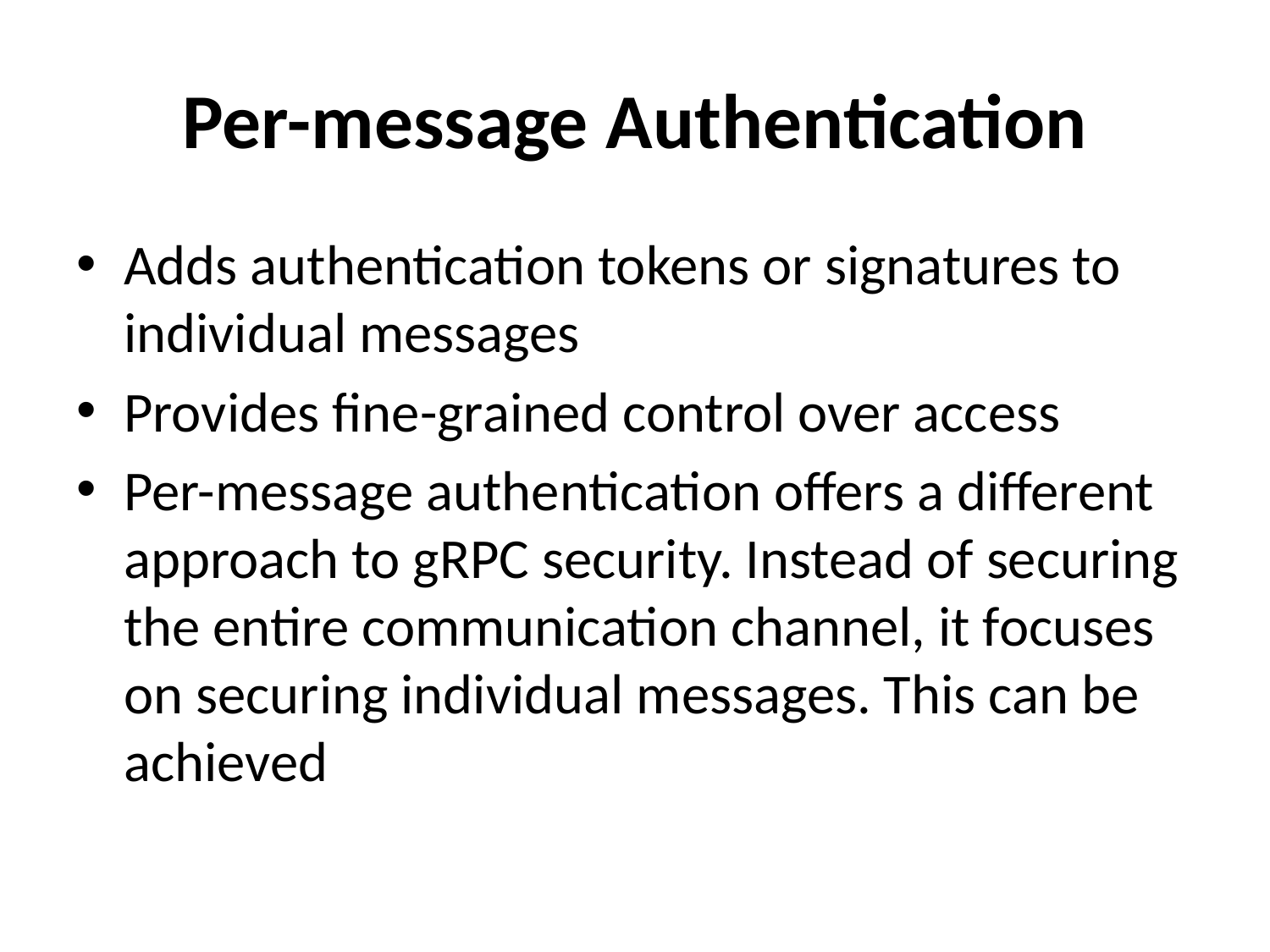

# Per-message Authentication
Adds authentication tokens or signatures to individual messages
Provides fine-grained control over access
Per-message authentication offers a different approach to gRPC security. Instead of securing the entire communication channel, it focuses on securing individual messages. This can be achieved